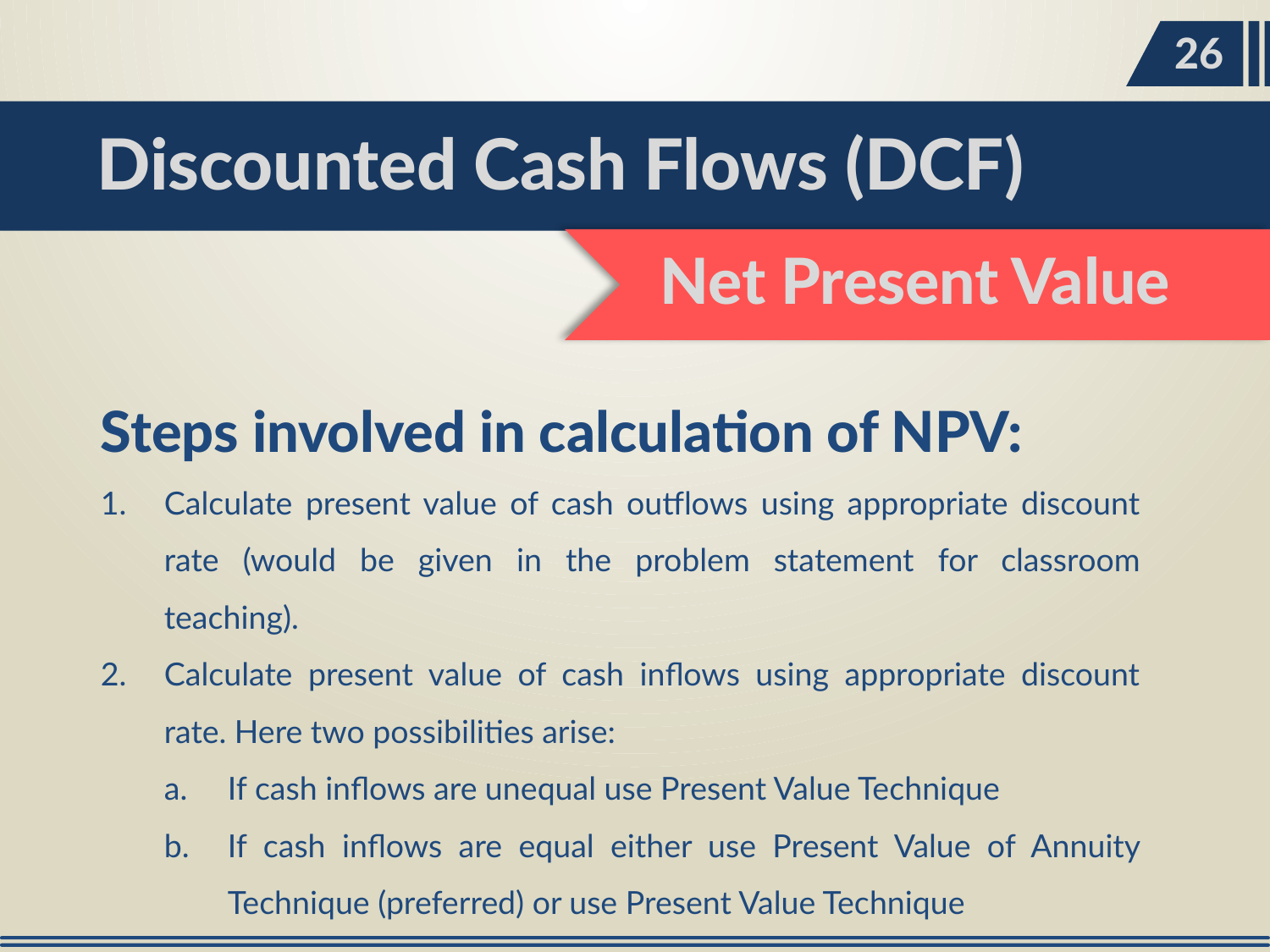

26
Discounted Cash Flows (DCF)

Net Present Value
Steps involved in calculation of NPV:
Calculate present value of cash outflows using appropriate discount rate (would be given in the problem statement for classroom teaching).
Calculate present value of cash inflows using appropriate discount rate. Here two possibilities arise:
If cash inflows are unequal use Present Value Technique
If cash inflows are equal either use Present Value of Annuity Technique (preferred) or use Present Value Technique